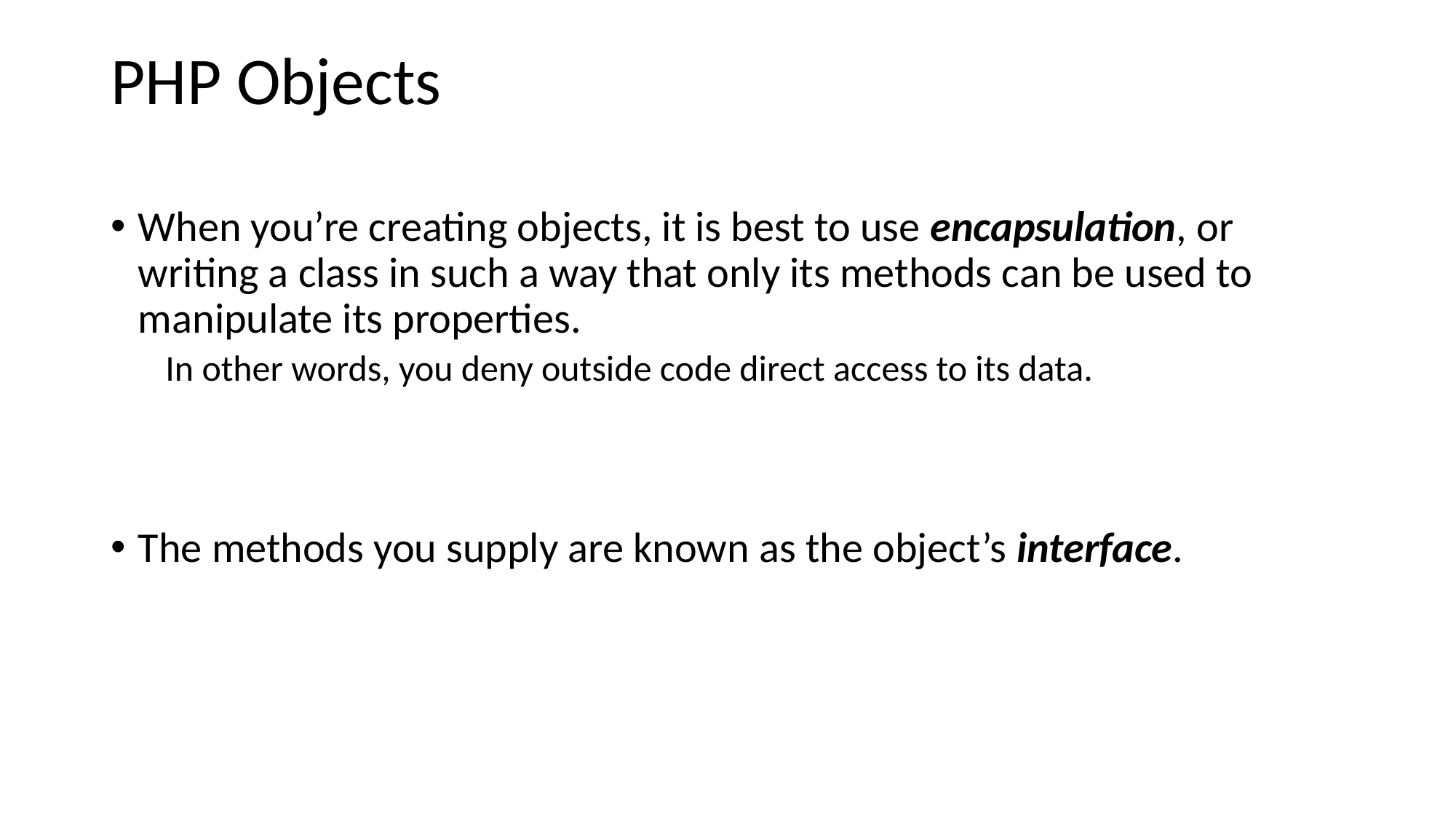

# PHP Objects

When you’re creating objects, it is best to use encapsulation, or writing a class in such a way that only its methods can be used to manipulate its properties.
In other words, you deny outside code direct access to its data.

The methods you supply are known as the object’s interface.